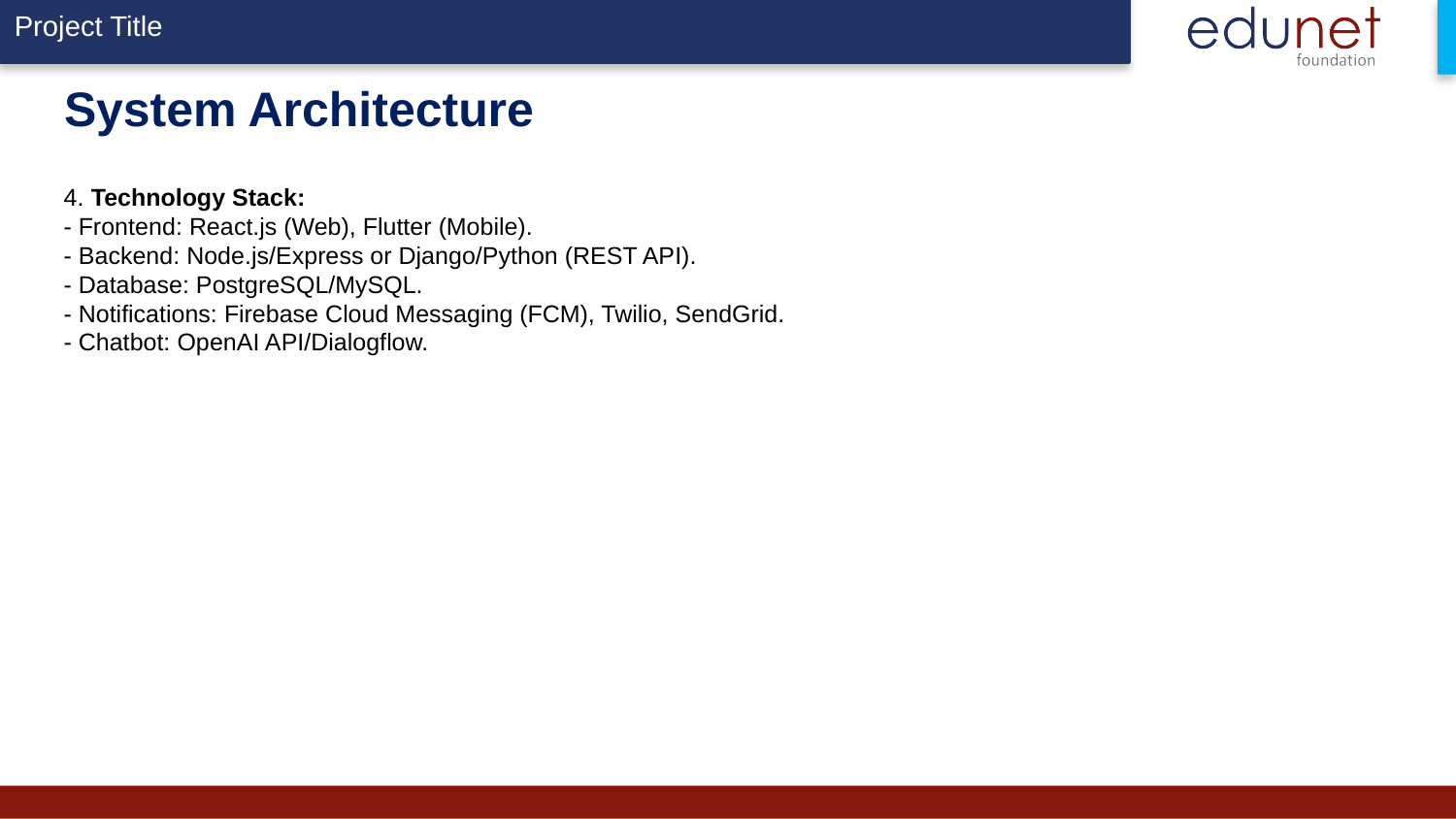

# System Architecture
4. Technology Stack:
- Frontend: React.js (Web), Flutter (Mobile).
- Backend: Node.js/Express or Django/Python (REST API).
- Database: PostgreSQL/MySQL.
- Notifications: Firebase Cloud Messaging (FCM), Twilio, SendGrid.
- Chatbot: OpenAI API/Dialogflow.